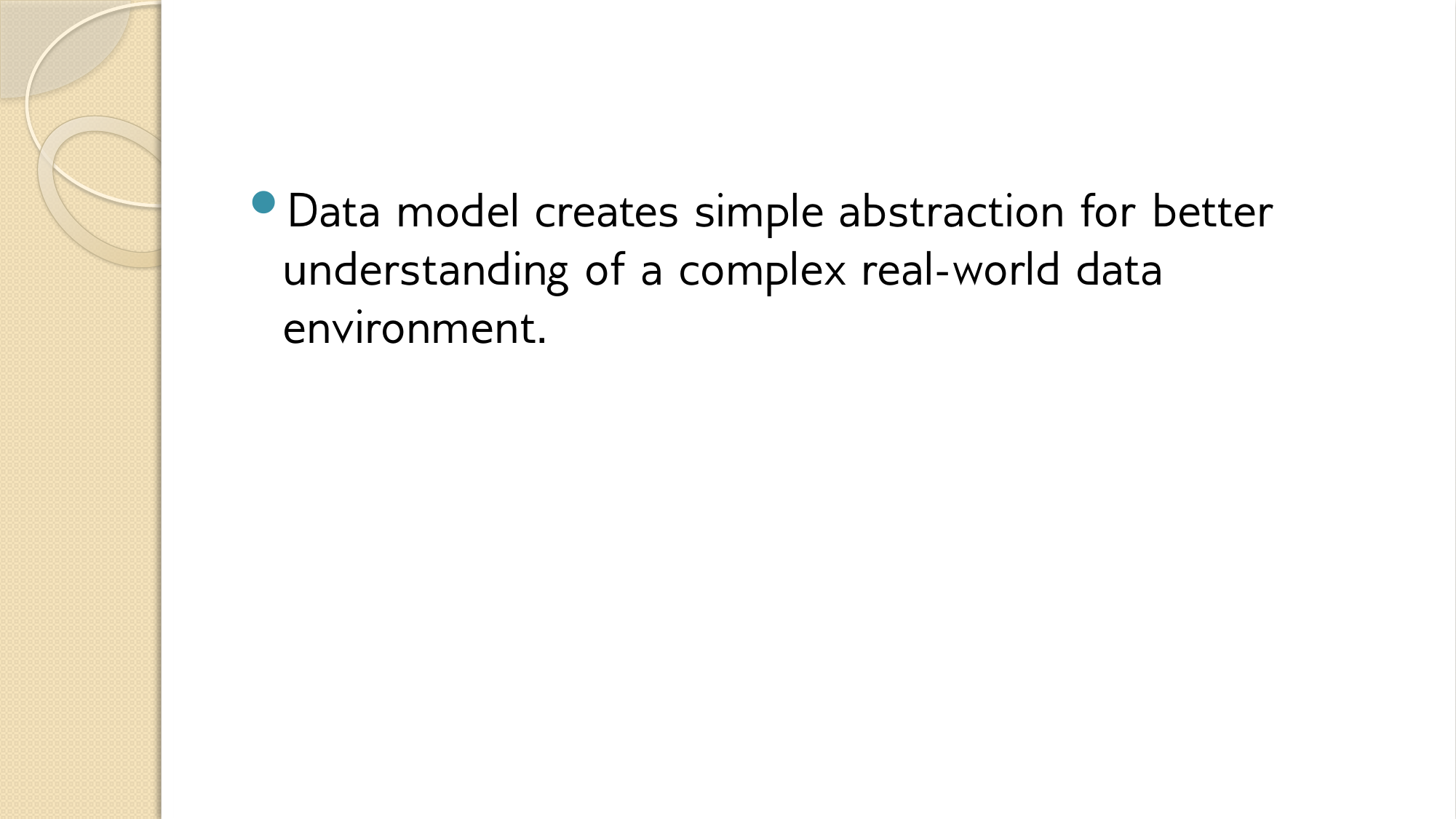

#
Data model creates simple abstraction for better understanding of a complex real-world data environment.